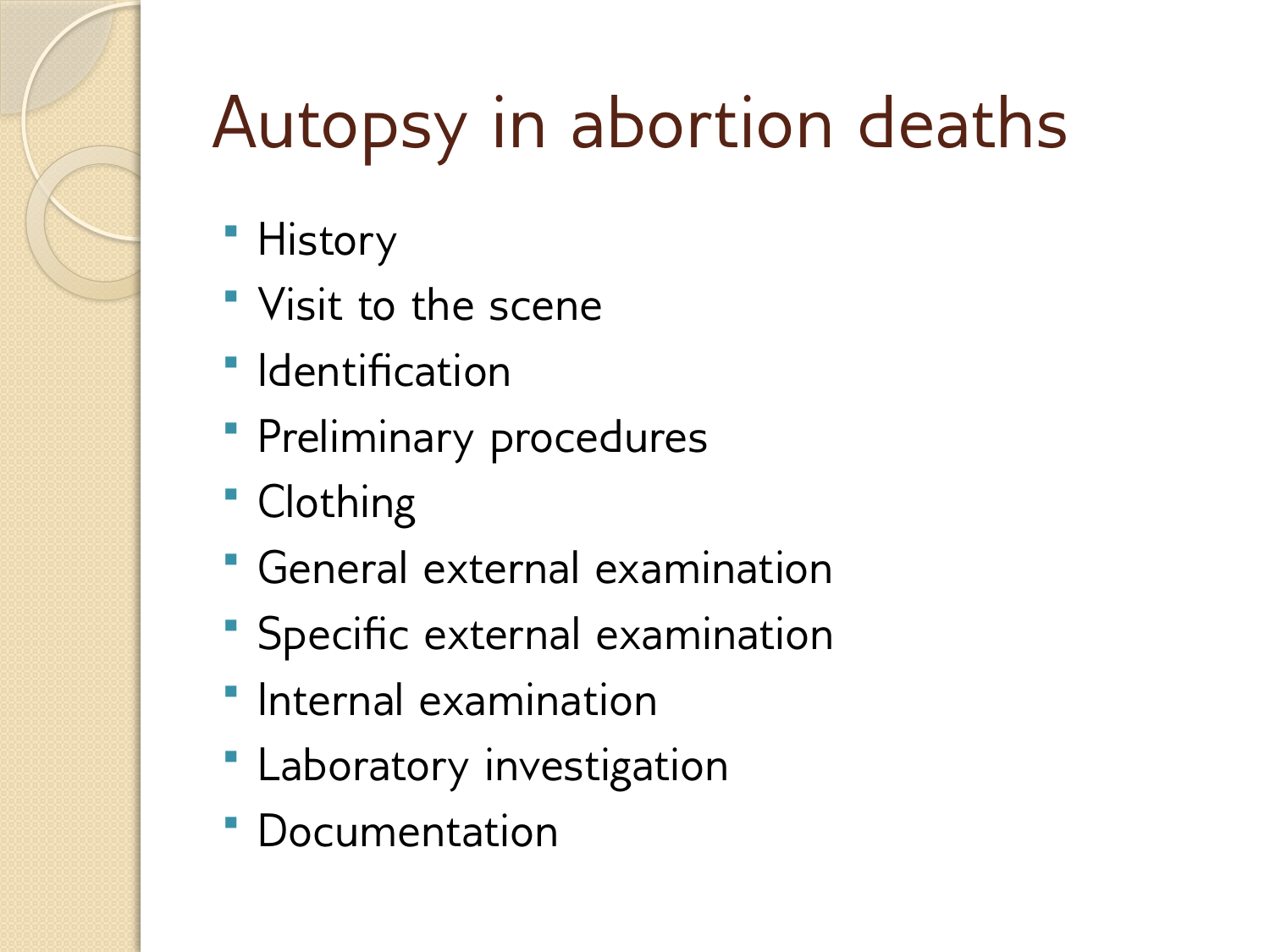

# Autopsy in abortion deaths
History
Visit to the scene
Identification
Preliminary procedures
Clothing
General external examination
Specific external examination
Internal examination
Laboratory investigation
Documentation